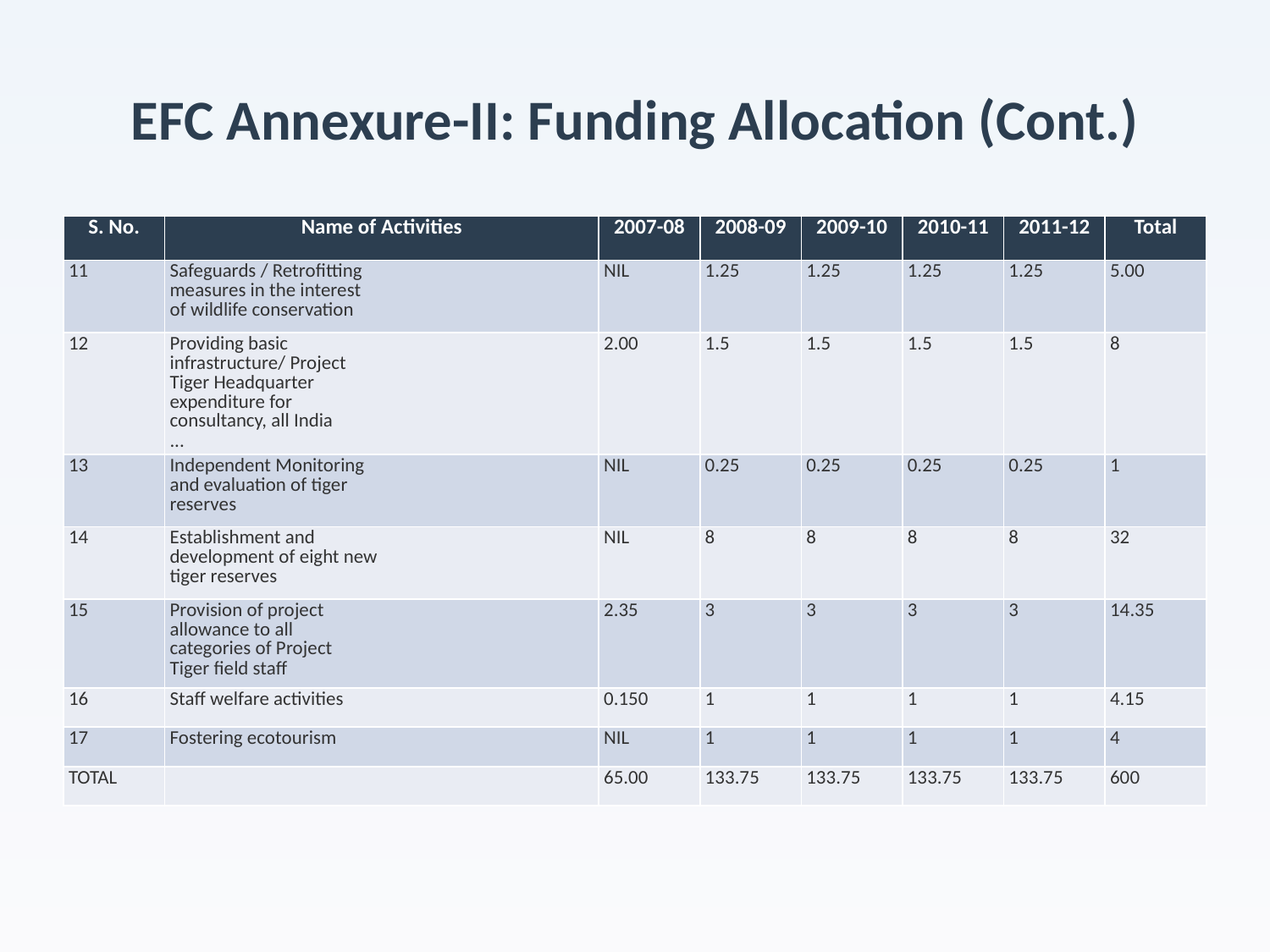

# EFC Annexure-II: Funding Allocation (Cont.)
| S. No. | Name of Activities | 2007-08 | 2008-09 | 2009-10 | 2010-11 | 2011-12 | Total |
| --- | --- | --- | --- | --- | --- | --- | --- |
| 11 | Safeguards / Retrofitting measures in the interest of wildlife conservation | NIL | 1.25 | 1.25 | 1.25 | 1.25 | 5.00 |
| 12 | Providing basic infrastructure/ Project Tiger Headquarter expenditure for consultancy, all India ... | 2.00 | 1.5 | 1.5 | 1.5 | 1.5 | 8 |
| 13 | Independent Monitoring and evaluation of tiger reserves | NIL | 0.25 | 0.25 | 0.25 | 0.25 | 1 |
| 14 | Establishment and development of eight new tiger reserves | NIL | 8 | 8 | 8 | 8 | 32 |
| 15 | Provision of project allowance to all categories of Project Tiger field staff | 2.35 | 3 | 3 | 3 | 3 | 14.35 |
| 16 | Staff welfare activities | 0.150 | 1 | 1 | 1 | 1 | 4.15 |
| 17 | Fostering ecotourism | NIL | 1 | 1 | 1 | 1 | 4 |
| TOTAL |  | 65.00 | 133.75 | 133.75 | 133.75 | 133.75 | 600 |